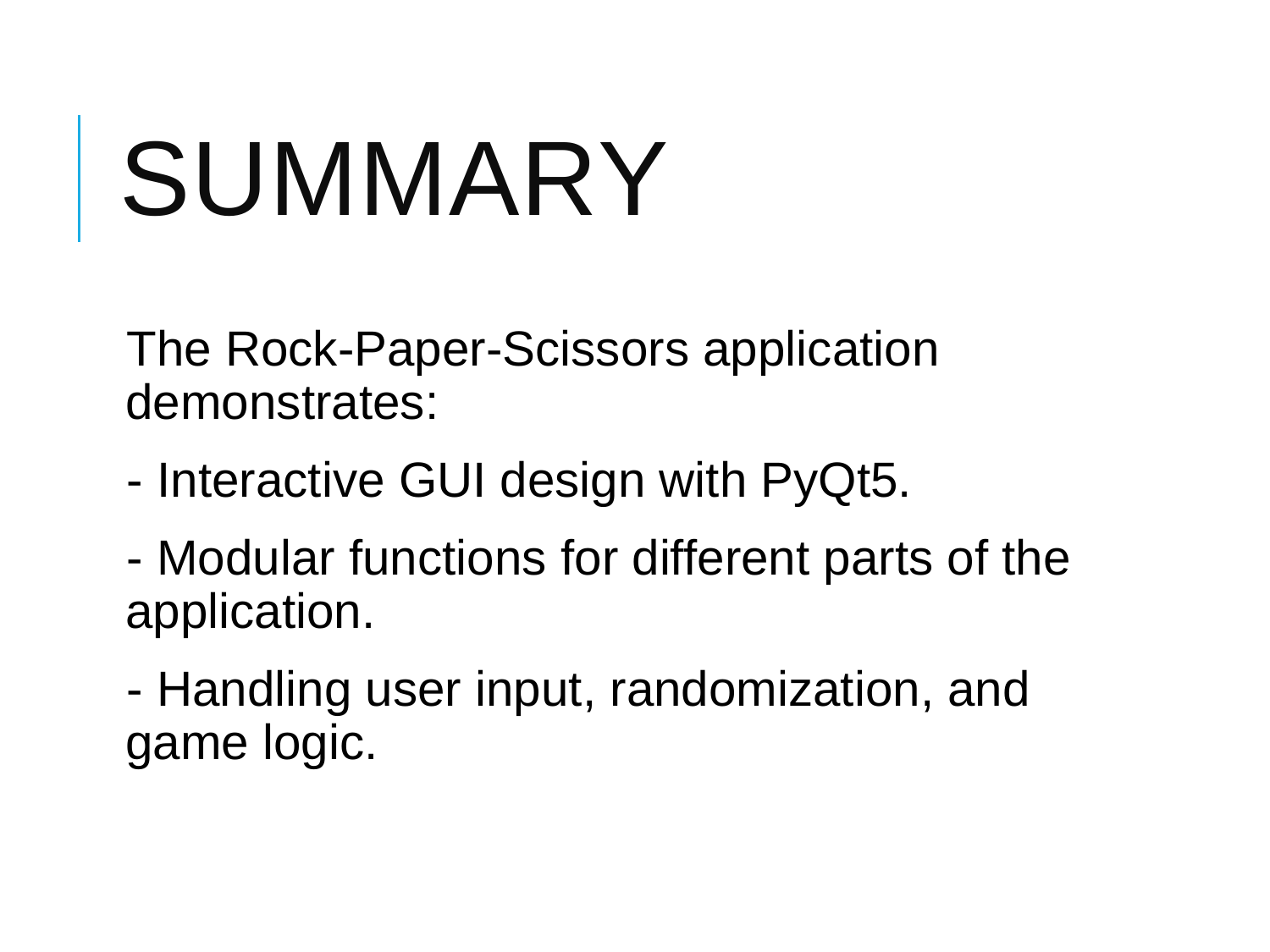

# Summary
The Rock-Paper-Scissors application demonstrates:
- Interactive GUI design with PyQt5.
- Modular functions for different parts of the application.
- Handling user input, randomization, and game logic.